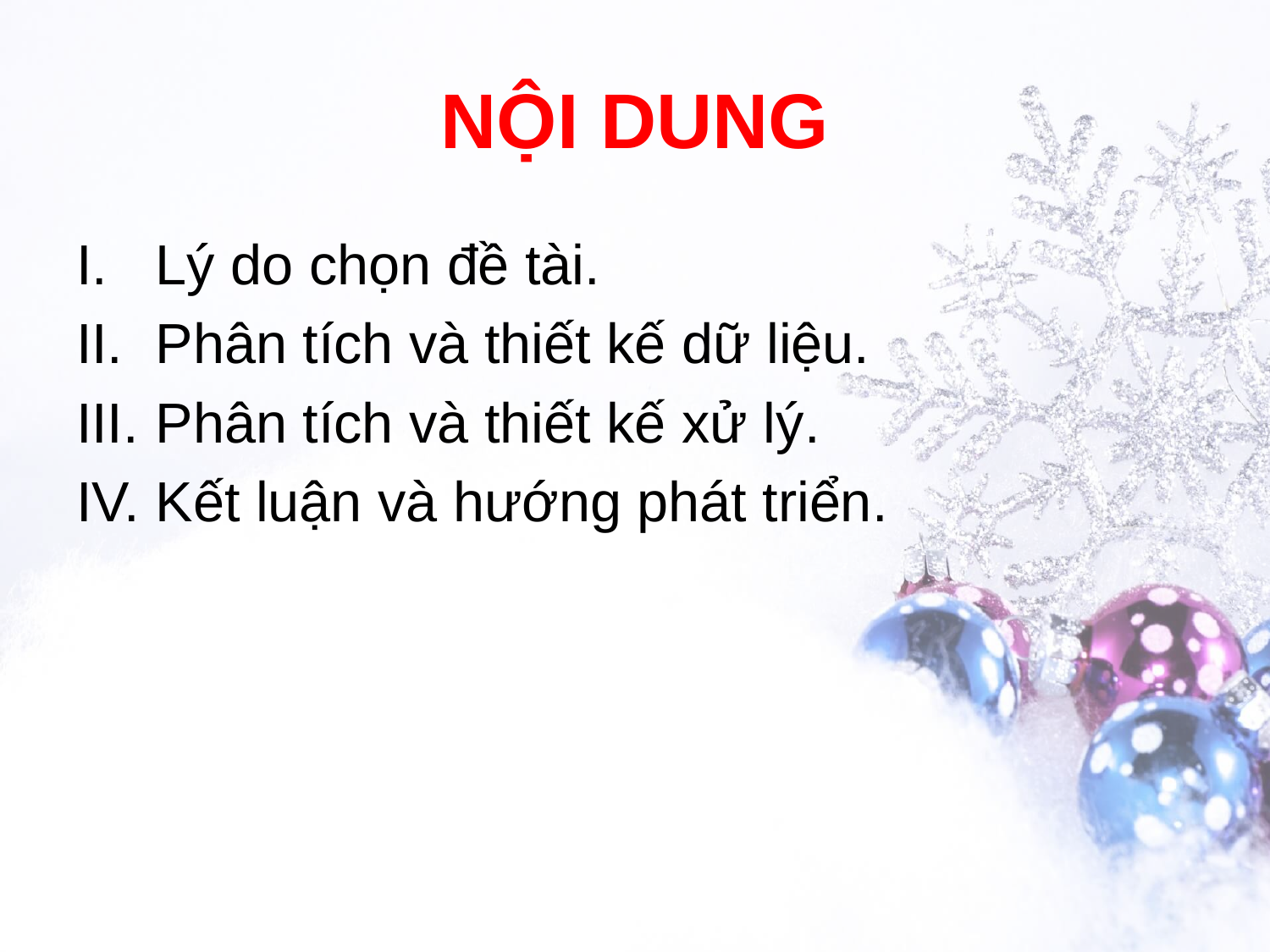

# NỘI DUNG
Lý do chọn đề tài.
Phân tích và thiết kế dữ liệu.
Phân tích và thiết kế xử lý.
Kết luận và hướng phát triển.